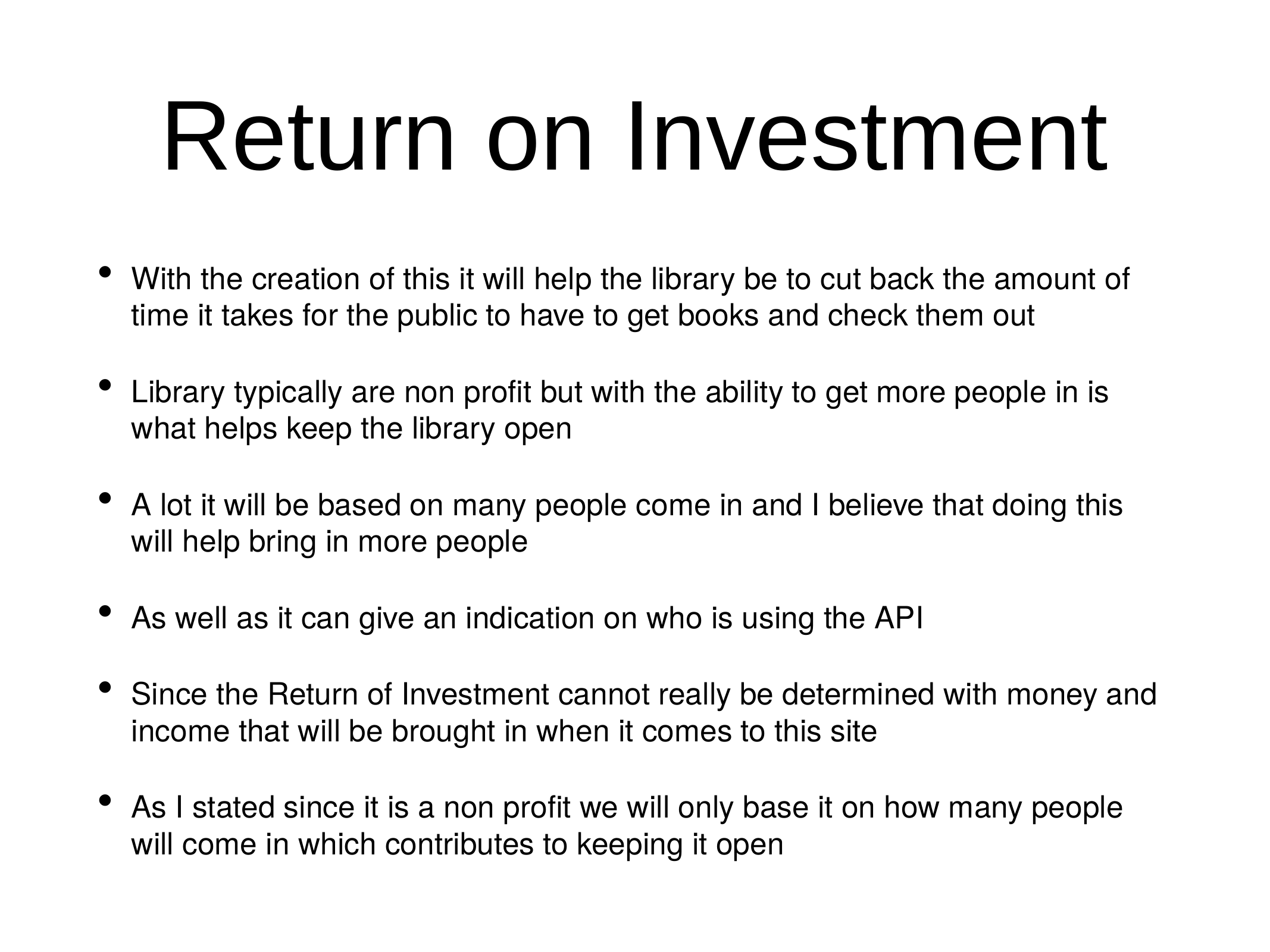

# Return on Investment
With the creation of this it will help the library be to cut back the amount of time it takes for the public to have to get books and check them out
Library typically are non profit but with the ability to get more people in is what helps keep the library open
A lot it will be based on many people come in and I believe that doing this will help bring in more people
As well as it can give an indication on who is using the API
Since the Return of Investment cannot really be determined with money and income that will be brought in when it comes to this site
As I stated since it is a non profit we will only base it on how many people will come in which contributes to keeping it open